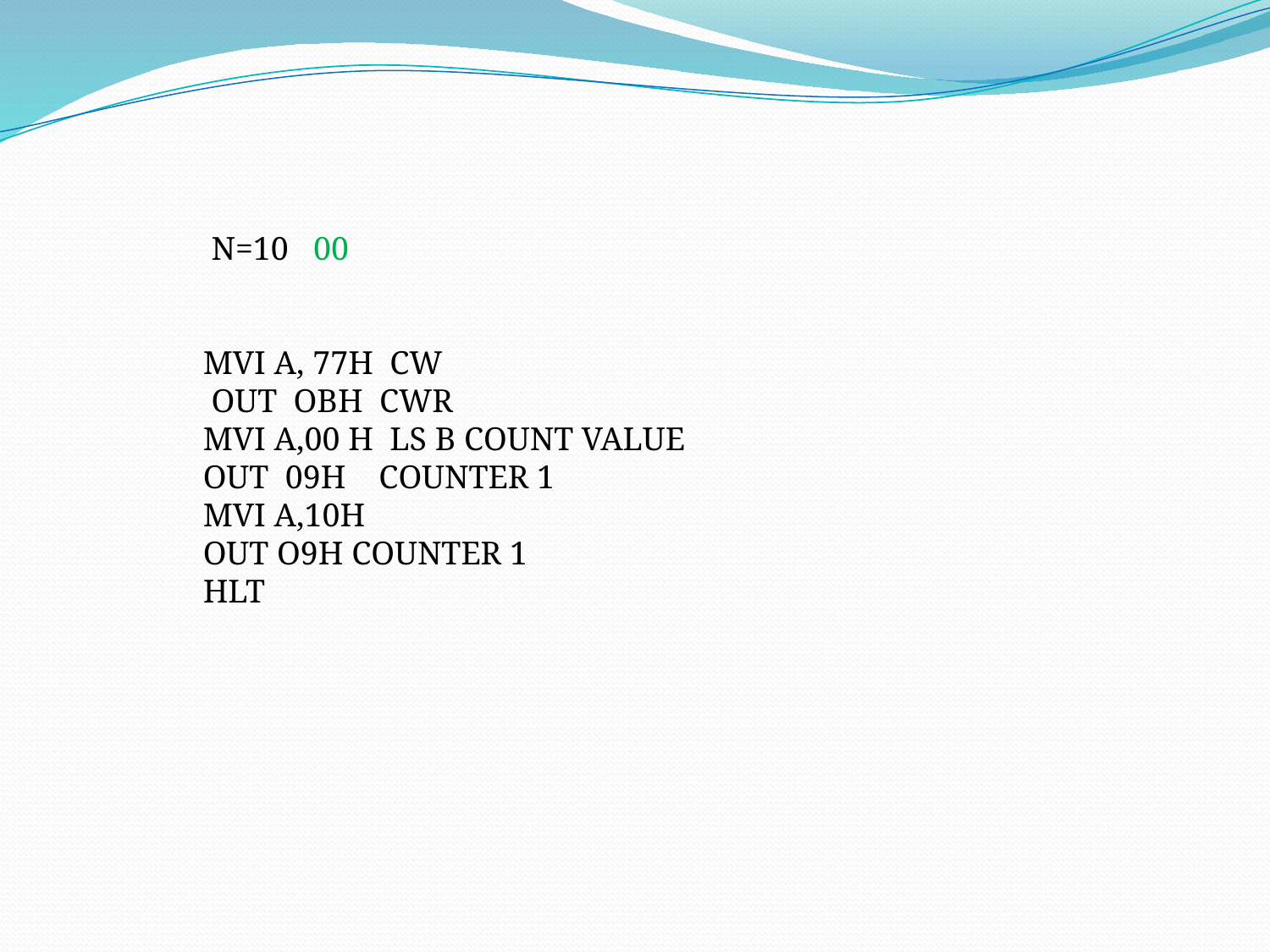

N=10   00

MVI A, 77H  CW
 OUT  OBH  CWR
MVI A,00 H  LS B COUNT VALUE
OUT  09H    COUNTER 1
MVI A,10H
OUT O9H COUNTER 1
HLT